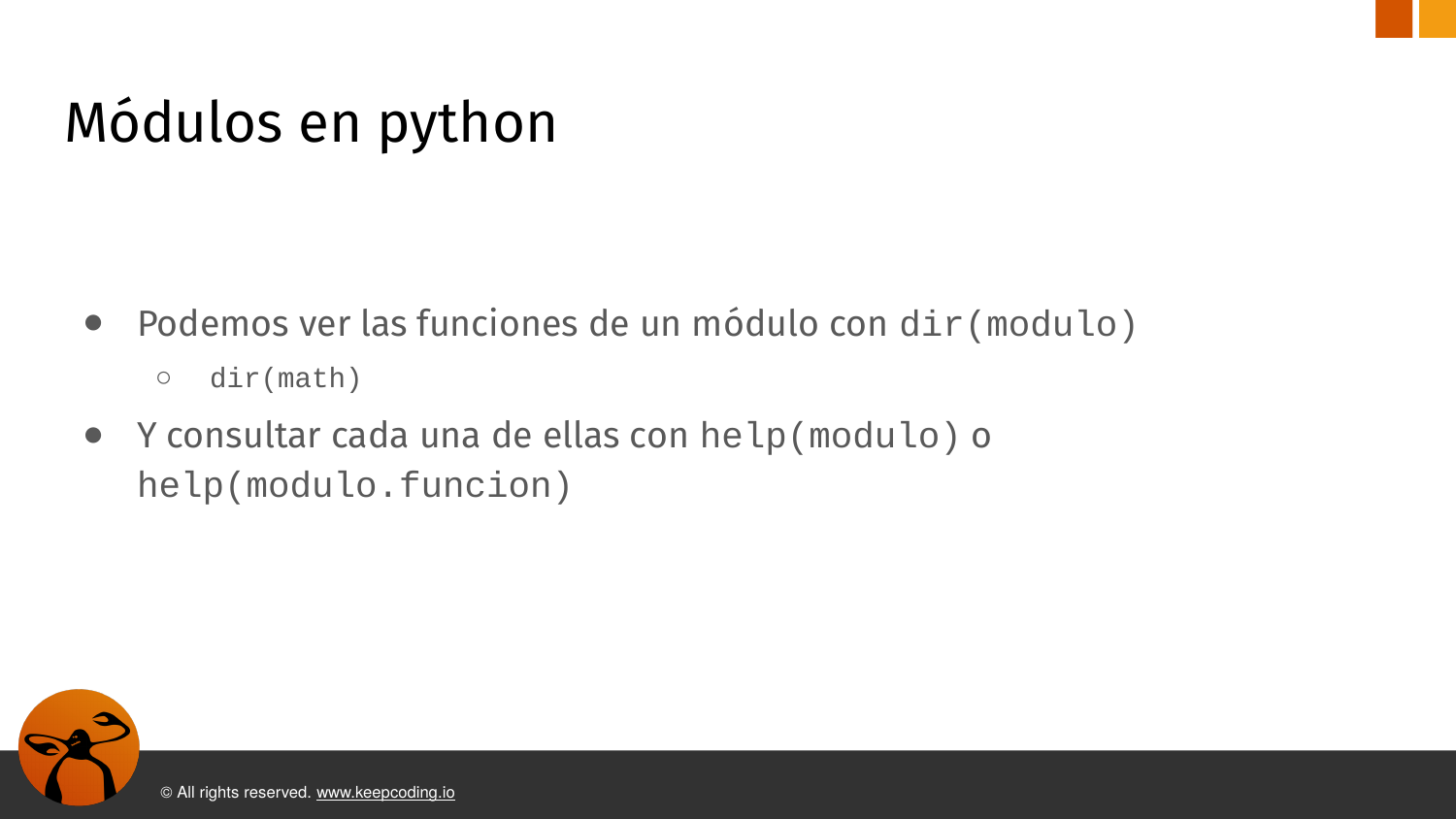

# Módulos en python
Podemos ver las funciones de un módulo con dir(modulo)
dir(math)
Y consultar cada una de ellas con help(modulo) o help(modulo.funcion)